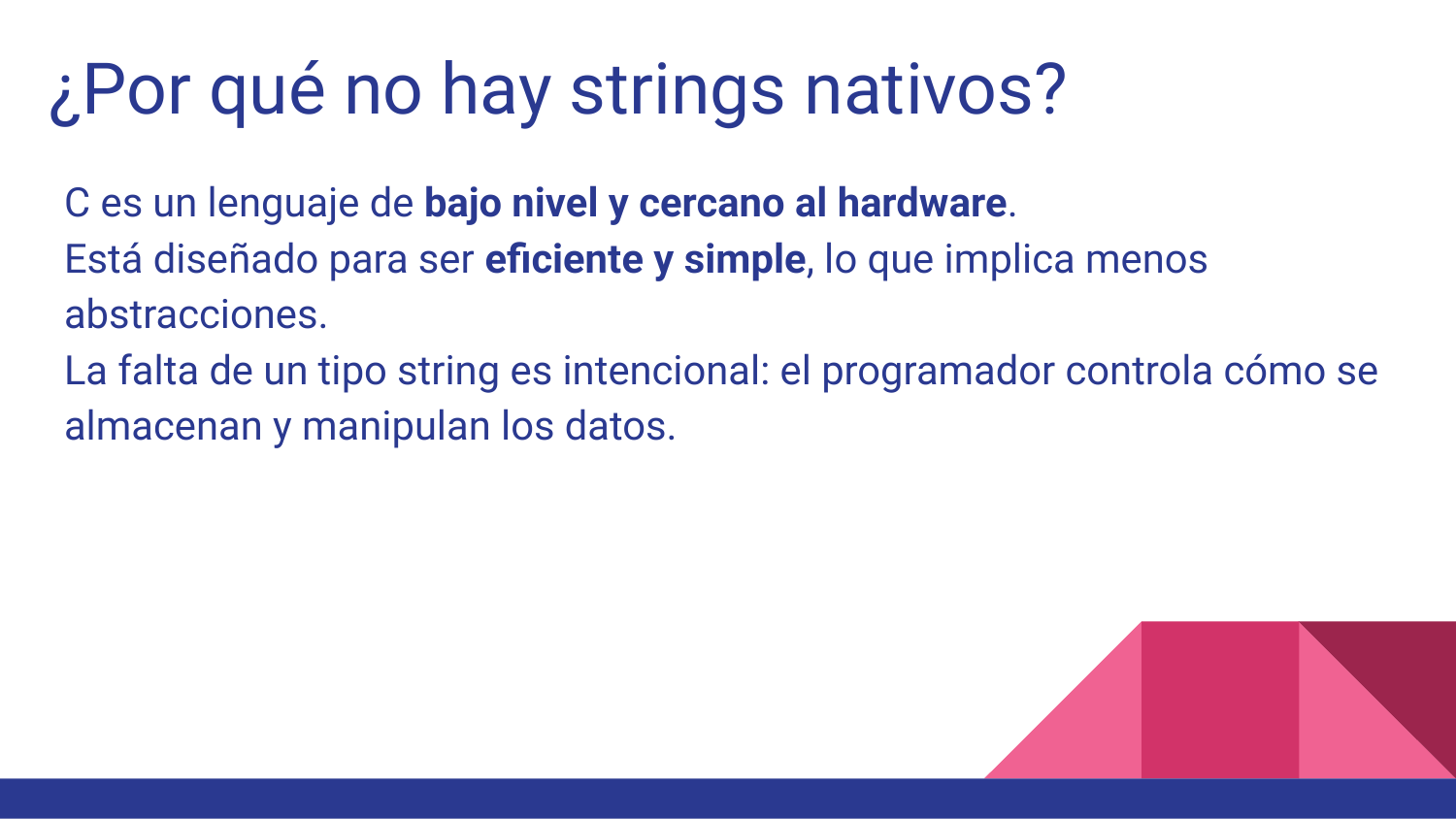

# ¿Por qué no hay strings nativos?
C es un lenguaje de bajo nivel y cercano al hardware.
Está diseñado para ser eficiente y simple, lo que implica menos abstracciones.
La falta de un tipo string es intencional: el programador controla cómo se almacenan y manipulan los datos.